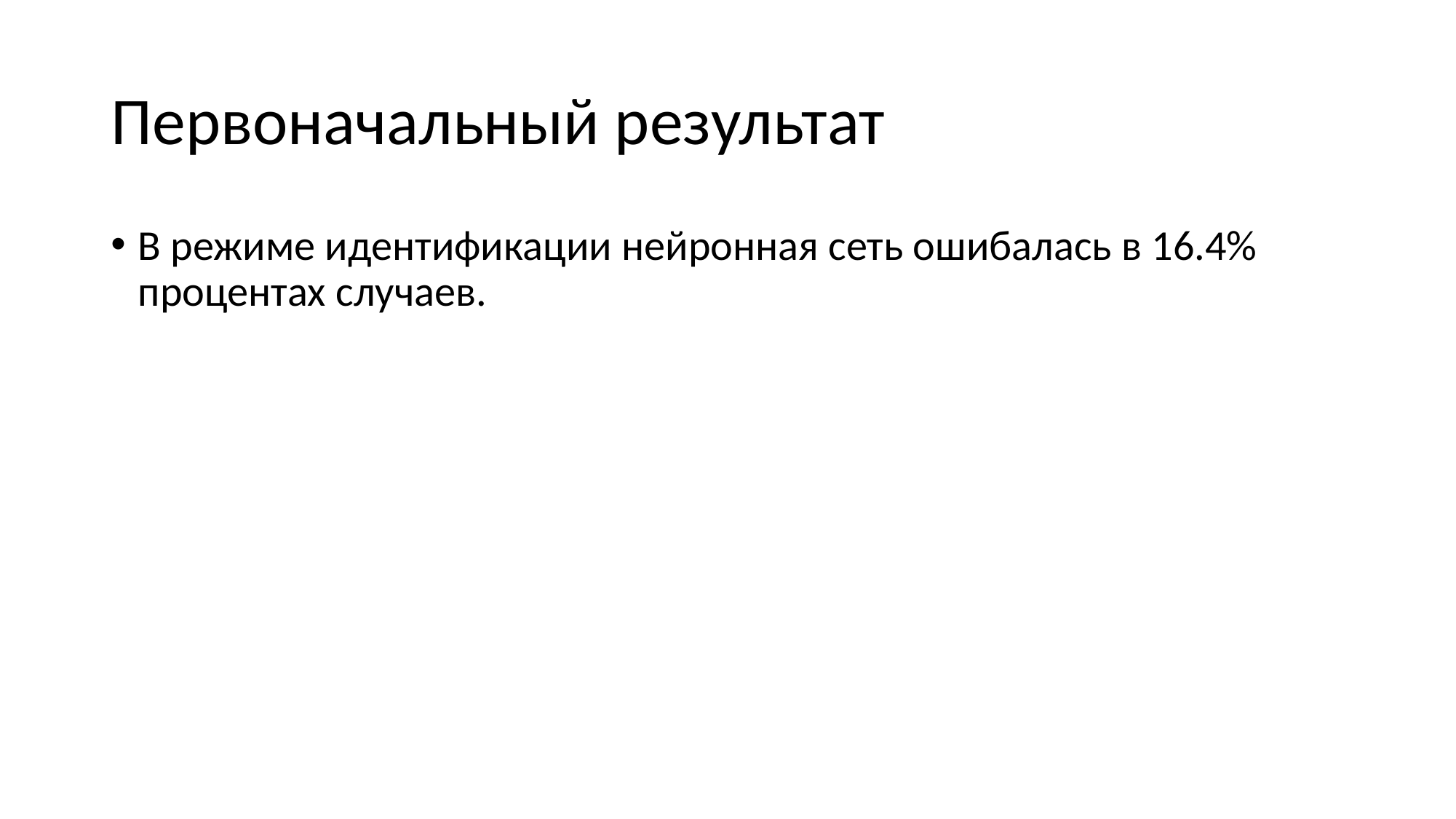

# Первоначальный результат
В режиме идентификации нейронная сеть ошибалась в 16.4% процентах случаев.